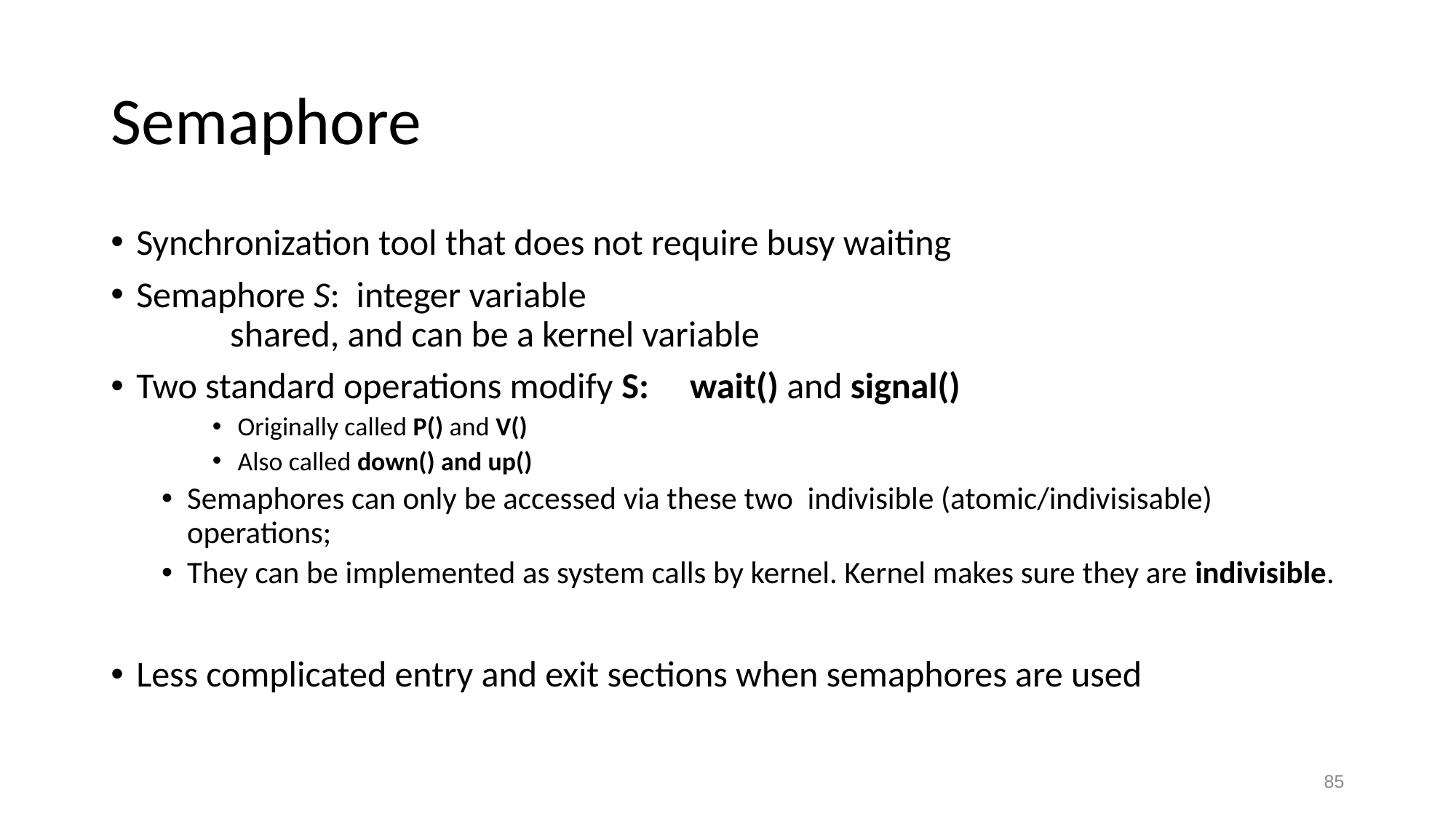

# Semaphore
Synchronization tool that does not require busy waiting
Semaphore S:  integer variable
	shared, and can be a kernel variable
Two standard operations modify S:     wait() and signal()
Originally called P() and V()
Also called down() and up()
Semaphores can only be accessed via these two  indivisible (atomic/indivisisable) operations;
They can be implemented as system calls by kernel. Kernel makes sure they are indivisible.

Less complicated entry and exit sections when semaphores are used

85